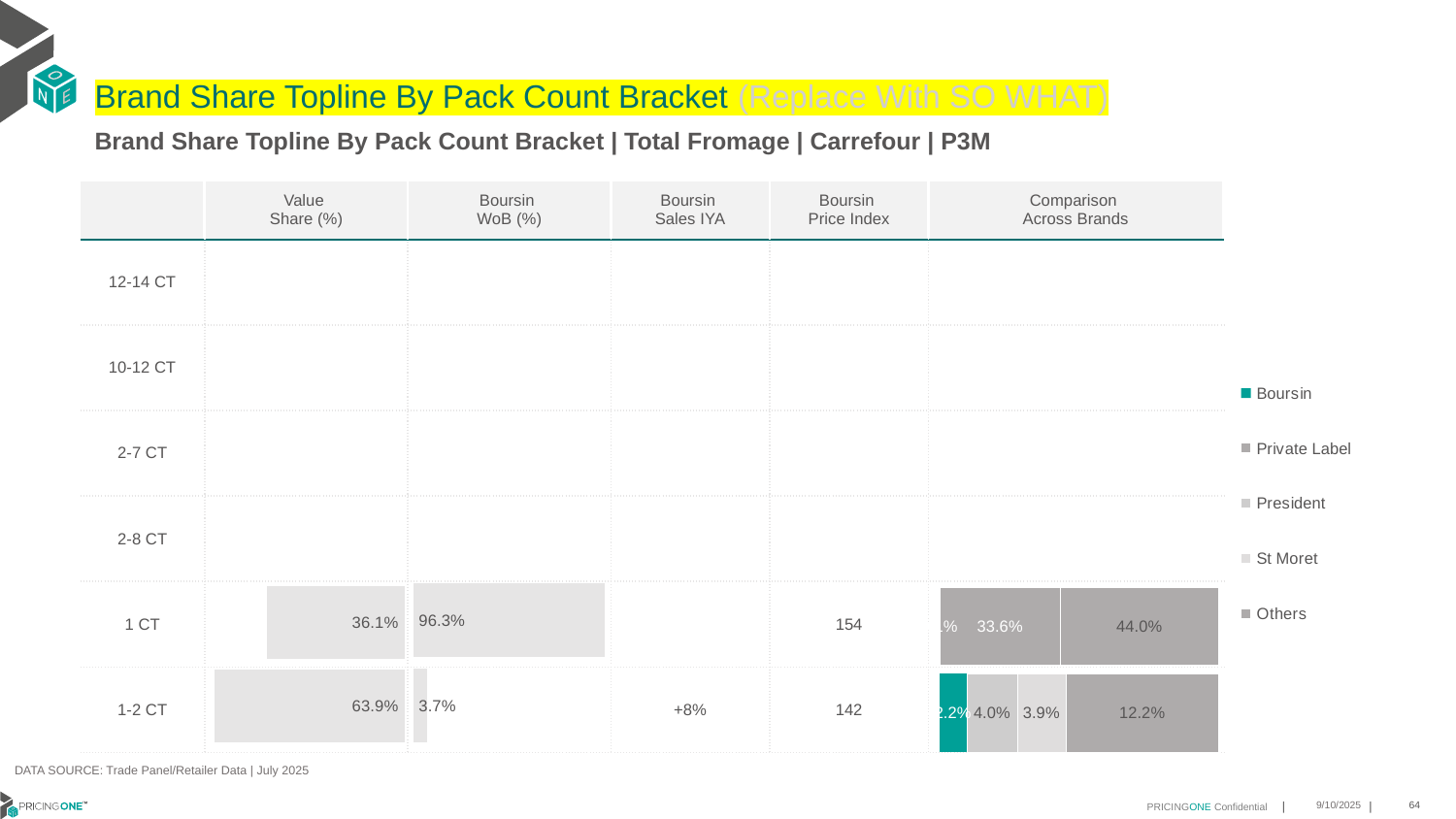

# Brand Share Topline By Pack Count Bracket (Replace With SO WHAT)
Brand Share Topline By Pack Count Bracket | Total Fromage | Carrefour | P3M
|  | Value Share (%) | Boursin WoB (%) | Boursin Sales IYA | Boursin Price Index | Comparison Across Brands |
| --- | --- | --- | --- | --- | --- |
| 12-14 CT |  |  |  |  |  |
| 10-12 CT |  |  |  |  |  |
| 2-7 CT |  |  |  |  |  |
| 2-8 CT |  |  |  |  |  |
| 1 CT |  |  |  | 154 |  |
| 1-2 CT |  |  | +8% | 142 |  |

### Chart

| Category | Boursin | Private Label | President | St Moret | Others |
|---|---|---|---|---|---|
| 12-14 CT | None | None | None | None | None |
| 10-12 CT | None | None | None | None | None |
| 2-7 CT | None | None | None | None | None |
| 2-8 CT | None | None | None | None | None |
| 1 CT | 0.0008480466997969501 | 0.33629726605717514 | None | None | 0.4395034556391022 |
| 1-2 CT | 0.022298635405314463 | None | 0.039901864727342154 | 0.03929497366740148 | 0.12185575780386763 |

### Chart

| Category | Value Share |
|---|---|
|  | None |

### Chart

| Category | Brand WoB % |
|---|---|
|  | None |
DATA SOURCE: Trade Panel/Retailer Data | July 2025

9/10/2025
64